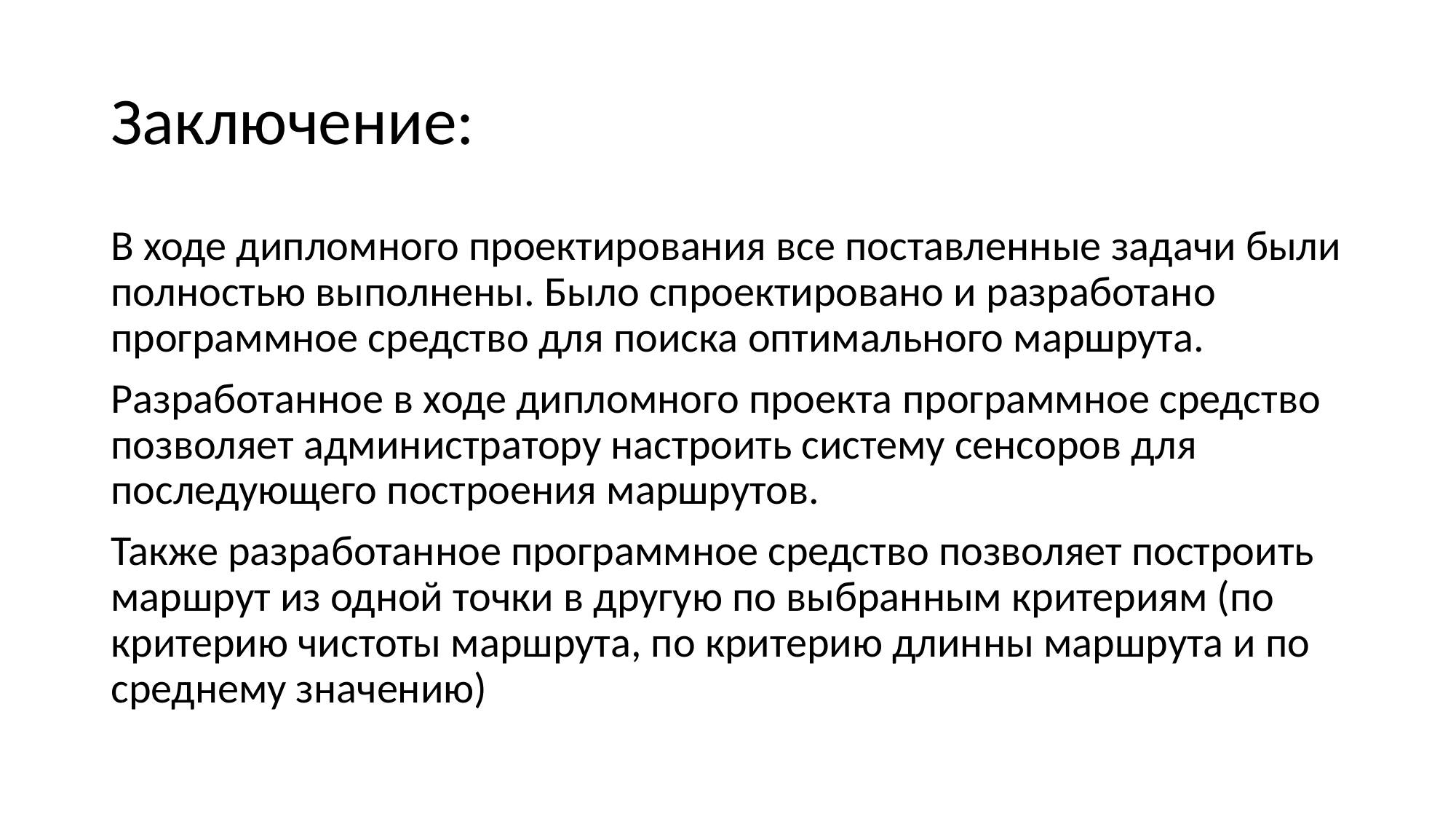

# Заключение:
В ходе дипломного проектирования все поставленные задачи были полностью выполнены. Было спроектировано и разработано программное средство для поиска оптимального маршрута.
Разработанное в ходе дипломного проекта программное средство позволяет администратору настроить систему сенсоров для последующего построения маршрутов.
Также разработанное программное средство позволяет построить маршрут из одной точки в другую по выбранным критериям (по критерию чистоты маршрута, по критерию длинны маршрута и по среднему значению)